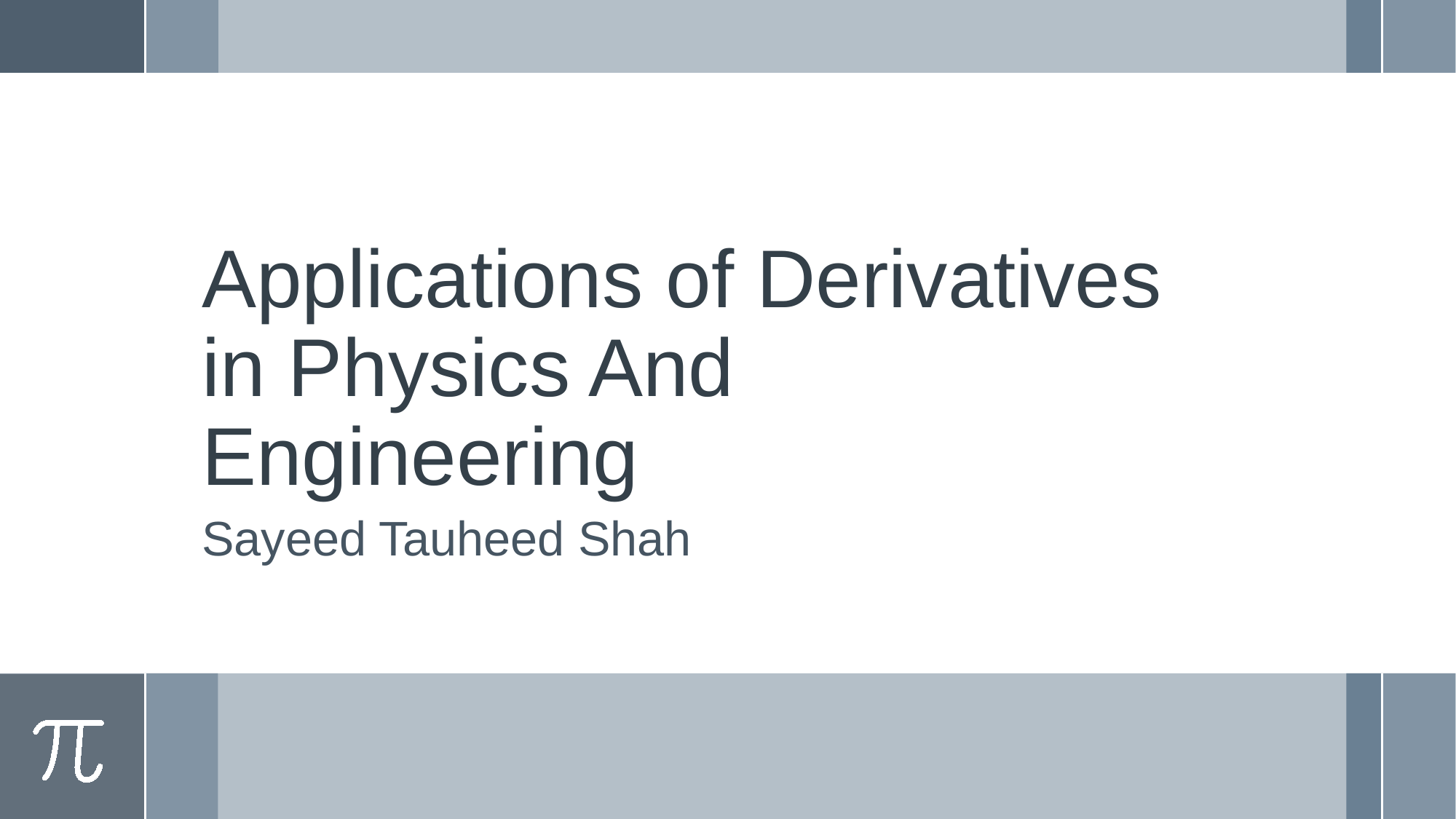

# Applications of Derivatives in Physics And Engineering
Sayeed Tauheed Shah